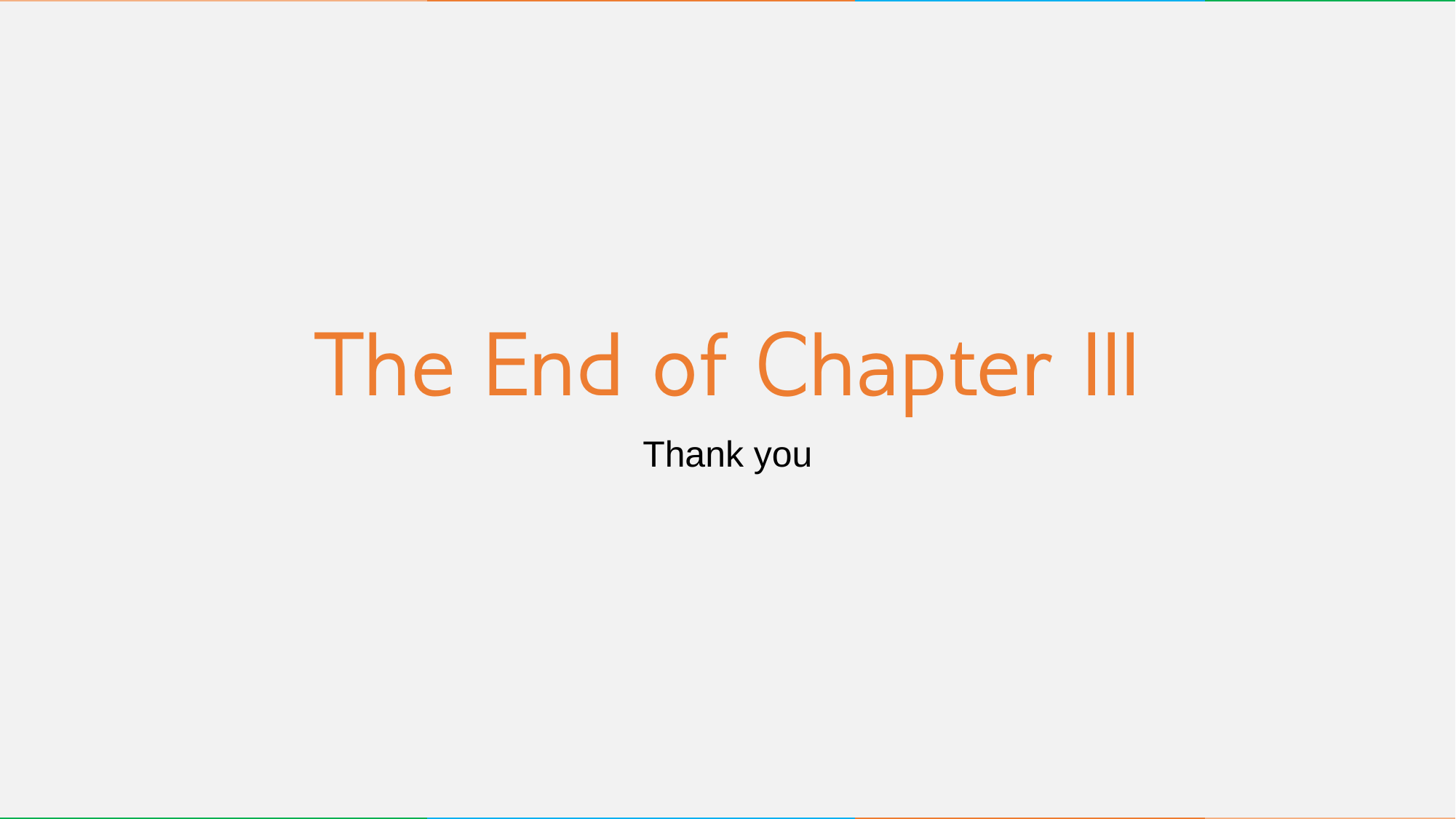

# The End of Chapter III
Thank you